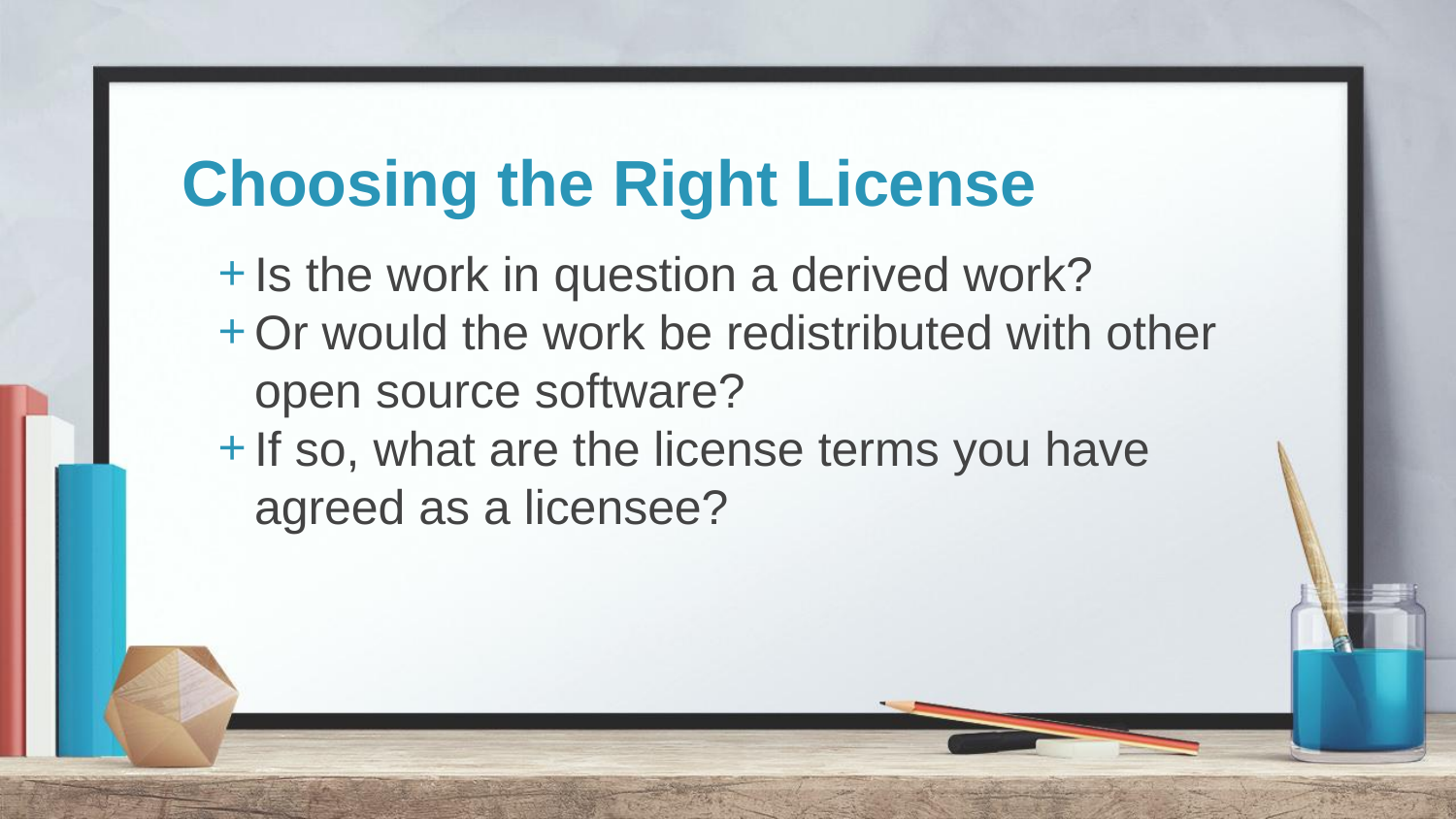

# Choosing the Right License
Is the work in question a derived work?
Or would the work be redistributed with other open source software?
If so, what are the license terms you have agreed as a licensee?